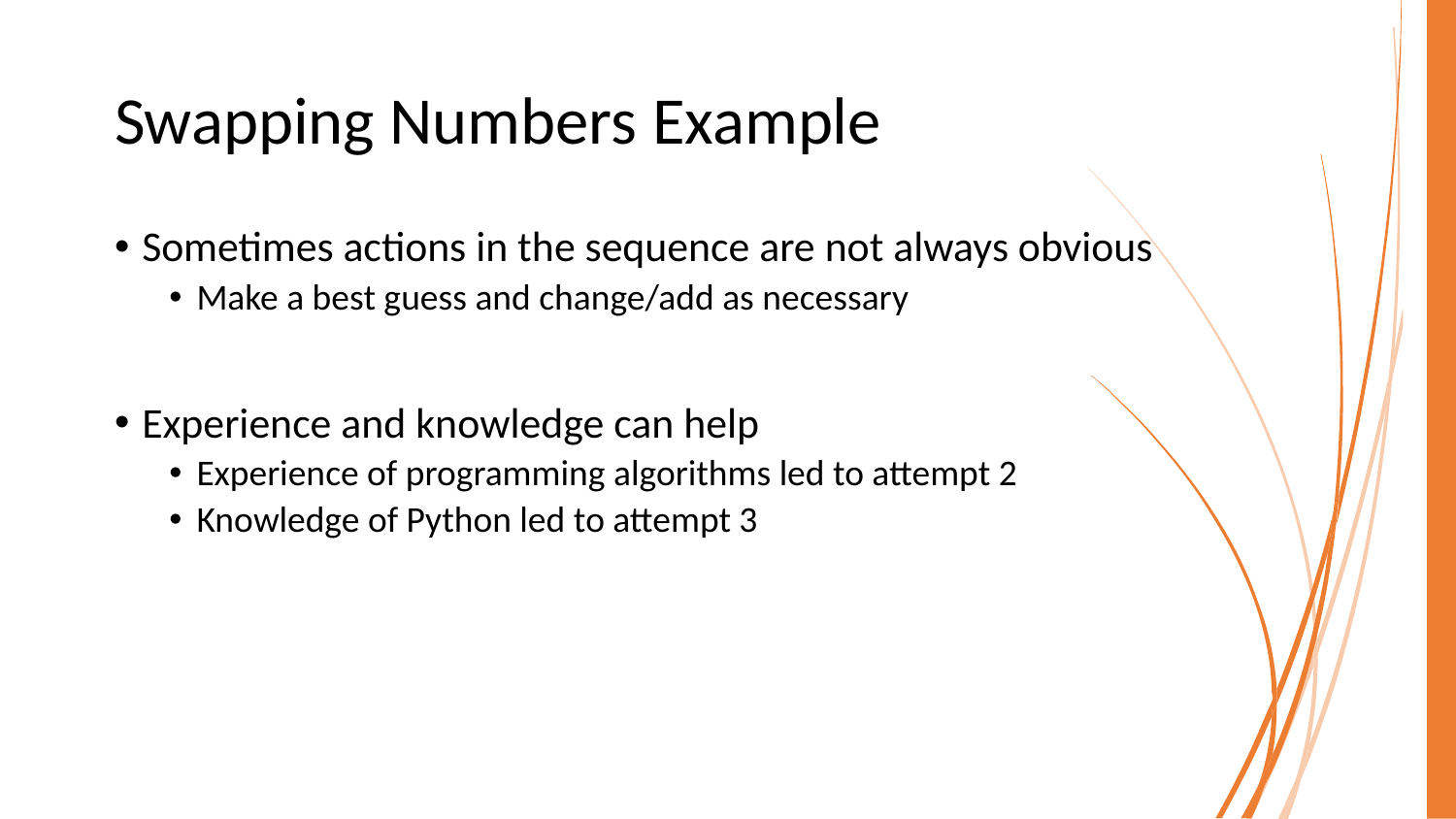

# Swapping Numbers Example
Sometimes actions in the sequence are not always obvious
Make a best guess and change/add as necessary

Experience and knowledge can help
Experience of programming algorithms led to attempt 2
Knowledge of Python led to attempt 3